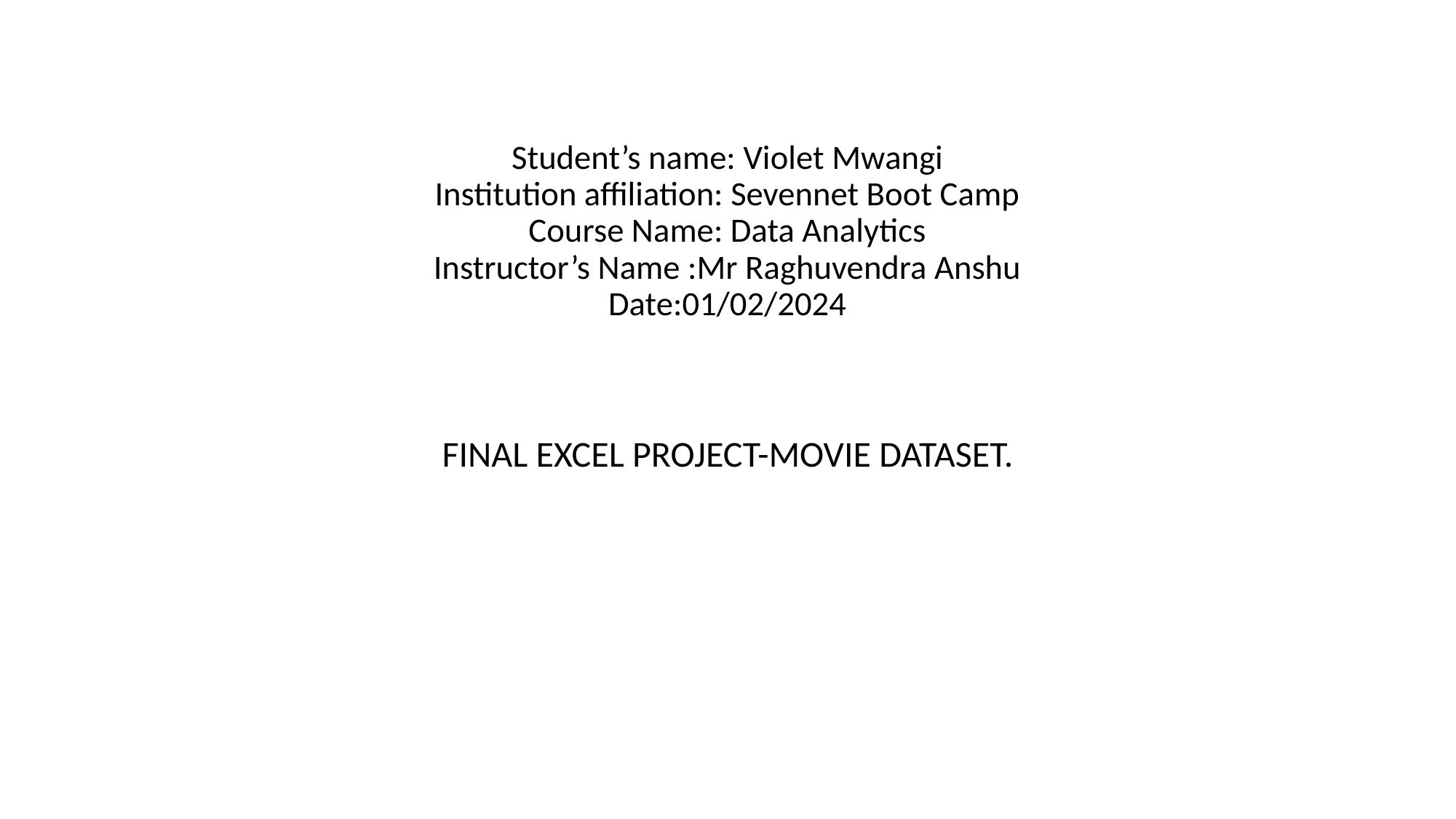

# Student’s name: Violet Mwangi Institution affiliation: Sevennet Boot Camp Course Name: Data Analytics Instructor’s Name :Mr Raghuvendra Anshu Date:01/02/2024
FINAL EXCEL PROJECT-MOVIE DATASET.